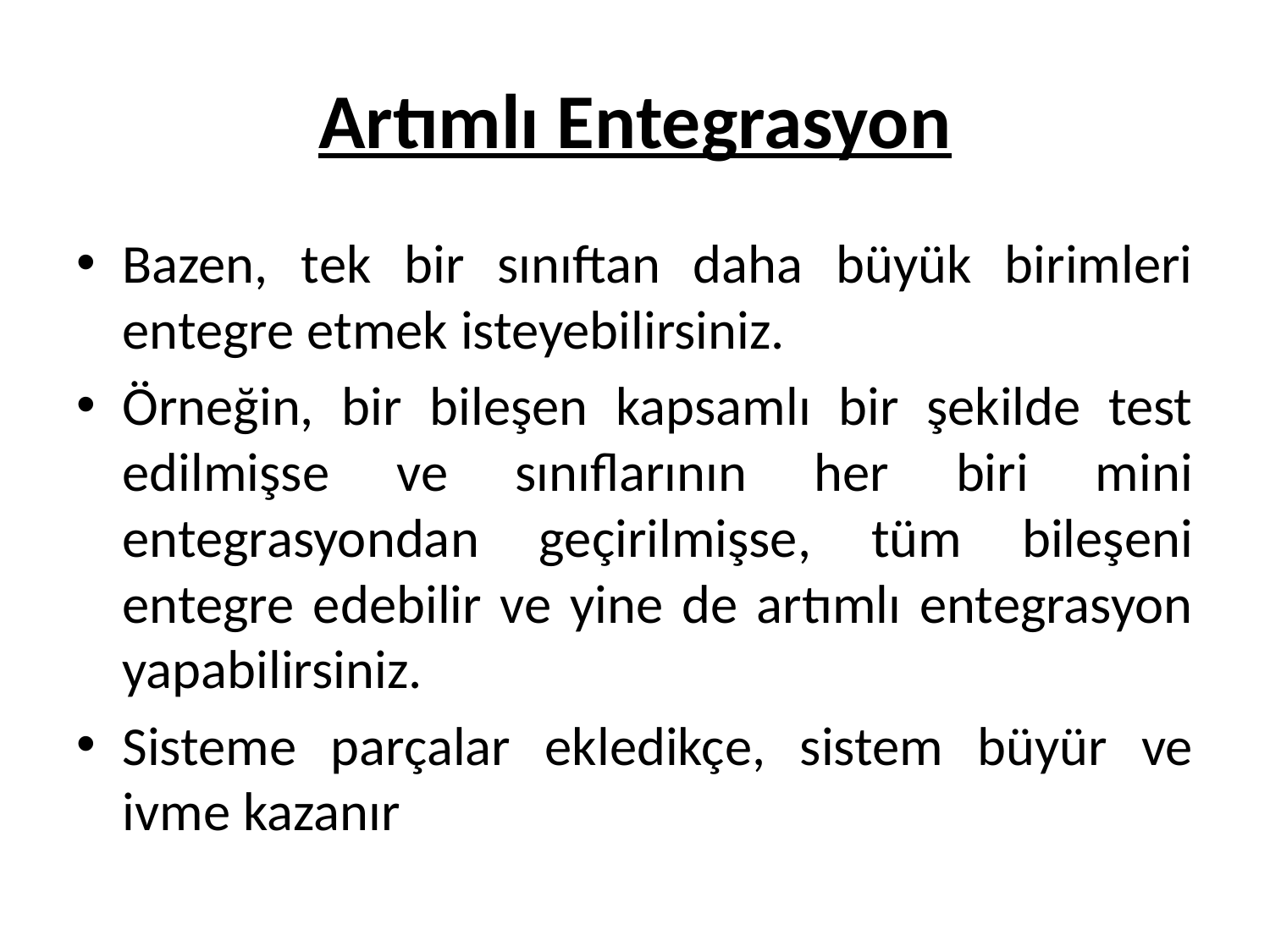

# Artımlı Entegrasyon
Bazen, tek bir sınıftan daha büyük birimleri entegre etmek isteyebilirsiniz.
Örneğin, bir bileşen kapsamlı bir şekilde test edilmişse ve sınıflarının her biri mini entegrasyondan geçirilmişse, tüm bileşeni entegre edebilir ve yine de artımlı entegrasyon yapabilirsiniz.
Sisteme parçalar ekledikçe, sistem büyür ve ivme kazanır